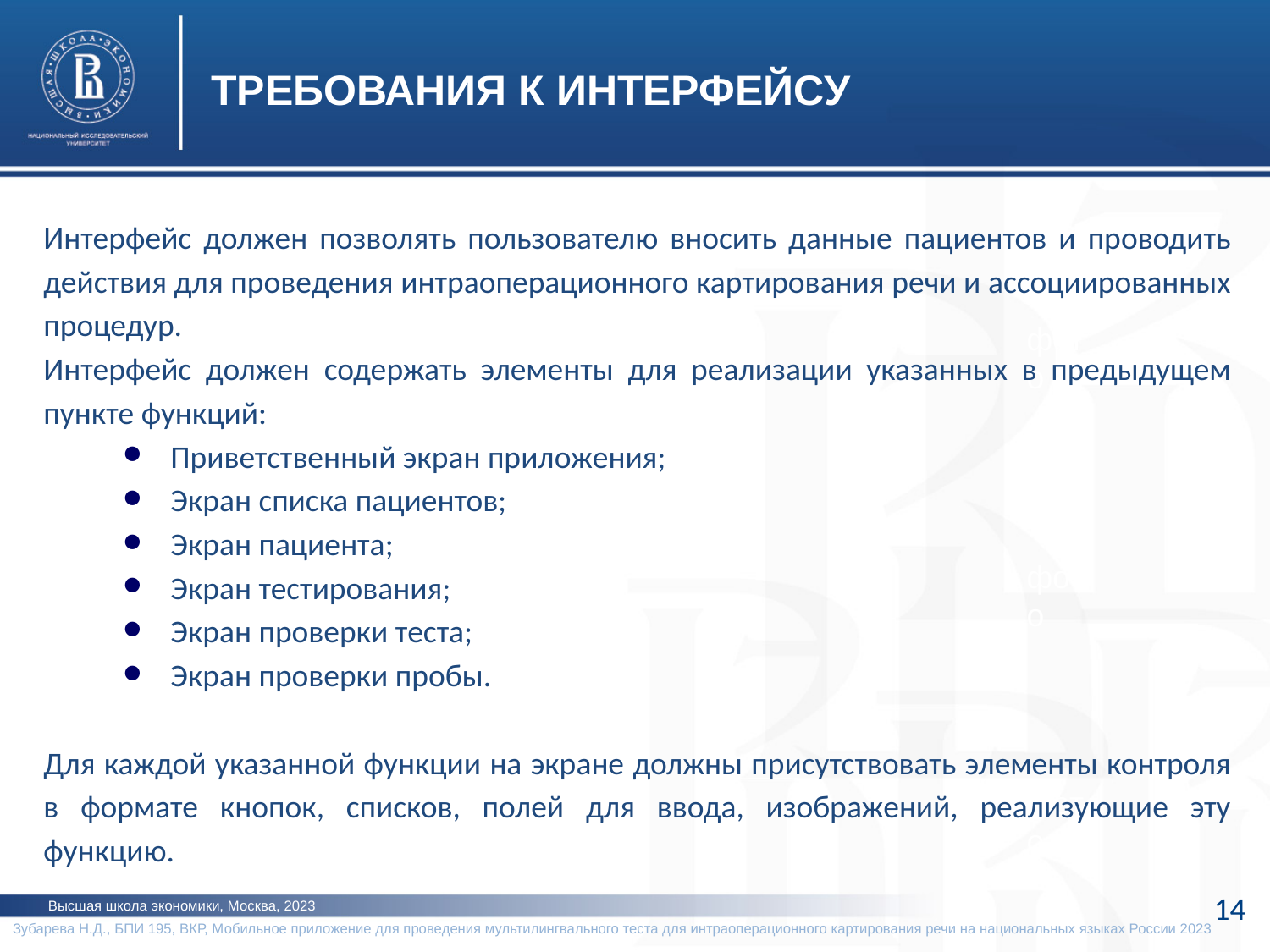

ТРЕБОВАНИЯ К ИНТЕРФЕЙСУ
Интерфейс должен позволять пользователю вносить данные пациентов и проводить действия для проведения интраоперационного картирования речи и ассоциированных процедур.
Интерфейс должен содержать элементы для реализации указанных в предыдущем пункте функций:
Приветственный экран приложения;
Экран списка пациентов;
Экран пациента;
Экран тестирования;
Экран проверки теста;
Экран проверки пробы.

Для каждой указанной функции на экране должны присутствовать элементы контроля в формате кнопок, списков, полей для ввода, изображений, реализующие эту функцию.

фото
фото
фото
14
Высшая школа экономики, Москва, 2023
Зубарева Н.Д., БПИ 195, ВКР, Мобильное приложение для проведения мультилингвального теста для интраоперационного картирования речи на национальных языках России 2023